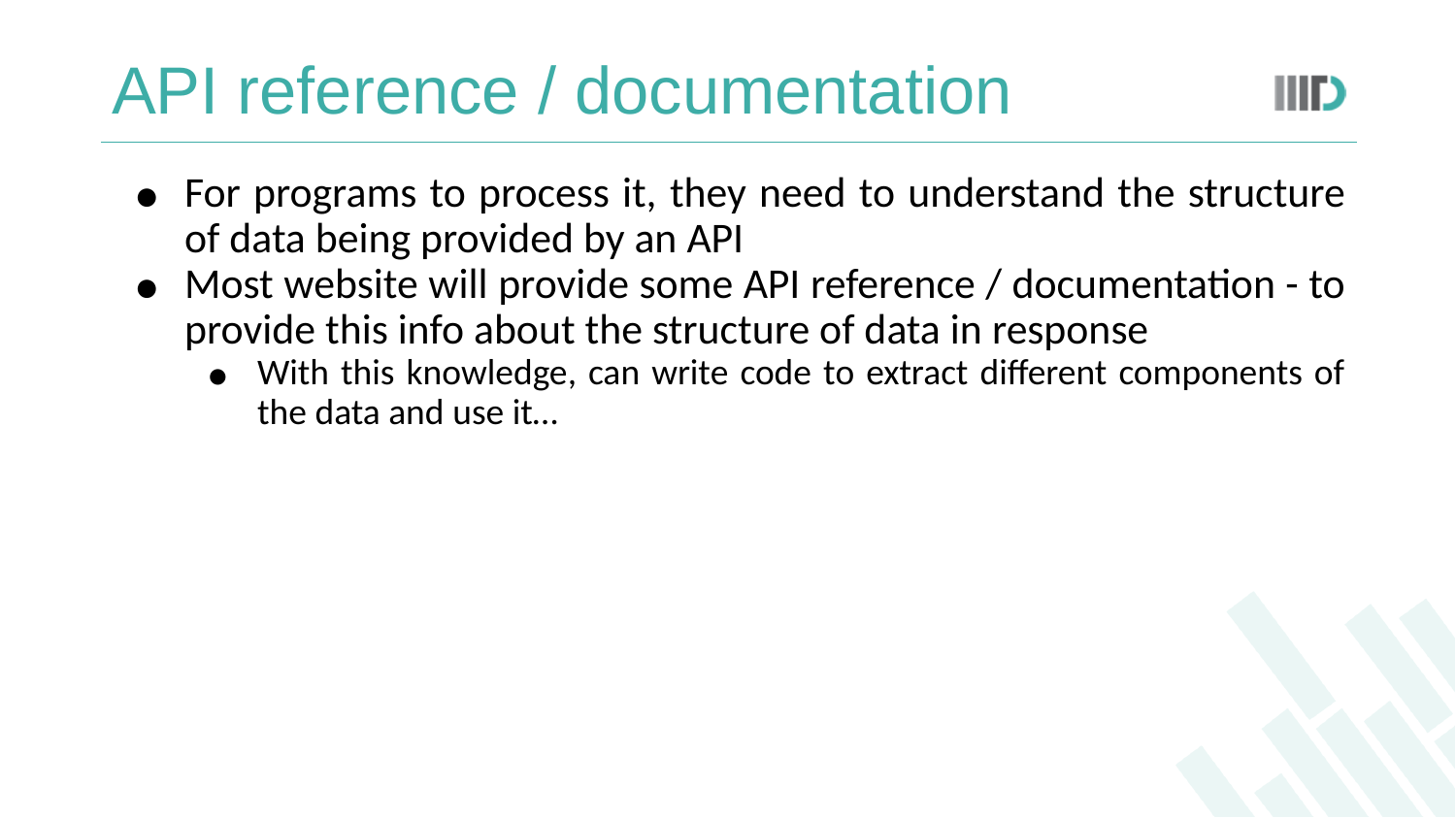

# API reference / documentation
For programs to process it, they need to understand the structure of data being provided by an API
Most website will provide some API reference / documentation - to provide this info about the structure of data in response
With this knowledge, can write code to extract different components of the data and use it…